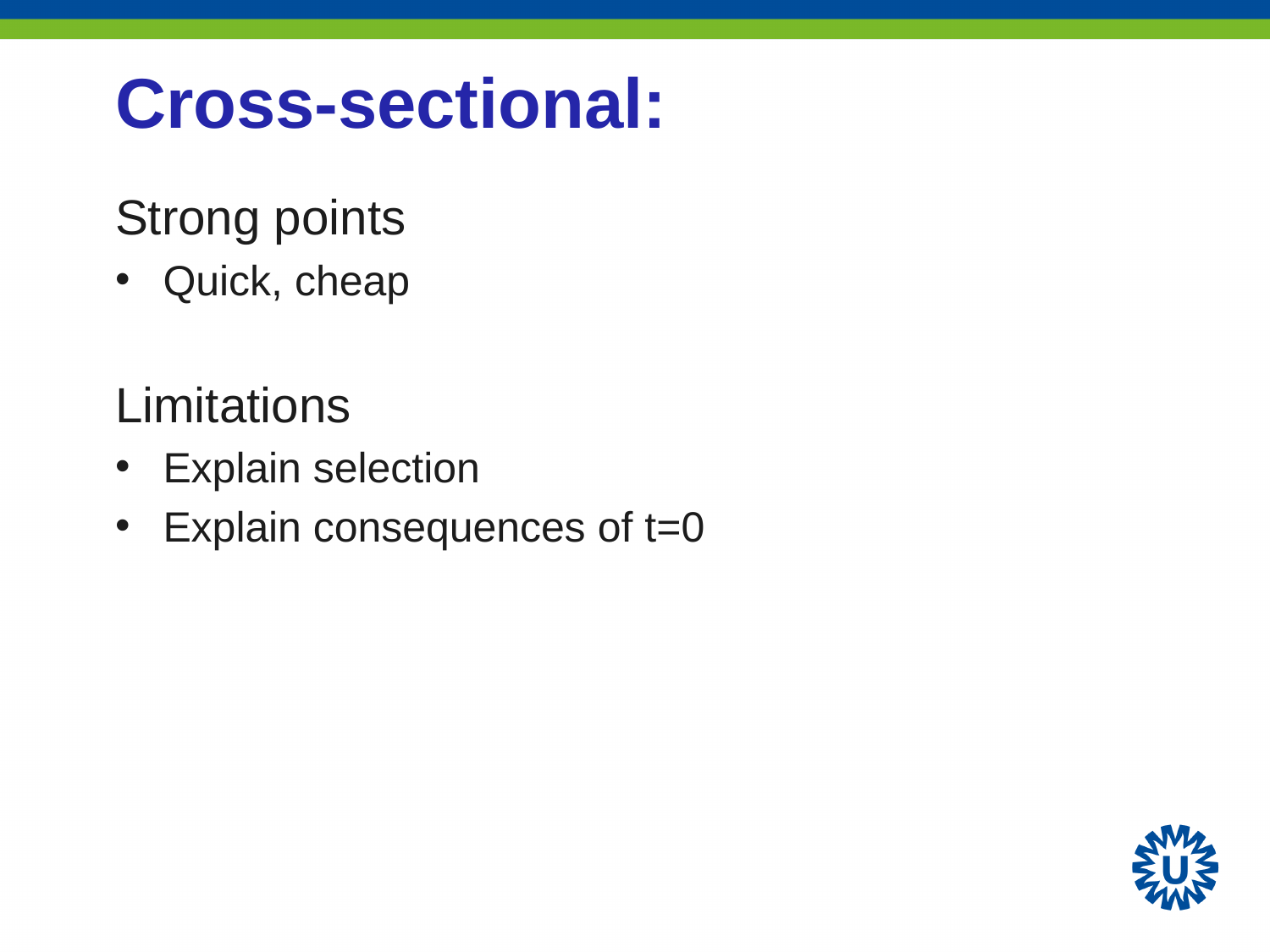

# Cross-sectional:
Strong points
Quick, cheap

Limitations
Explain selection
Explain consequences of t=0